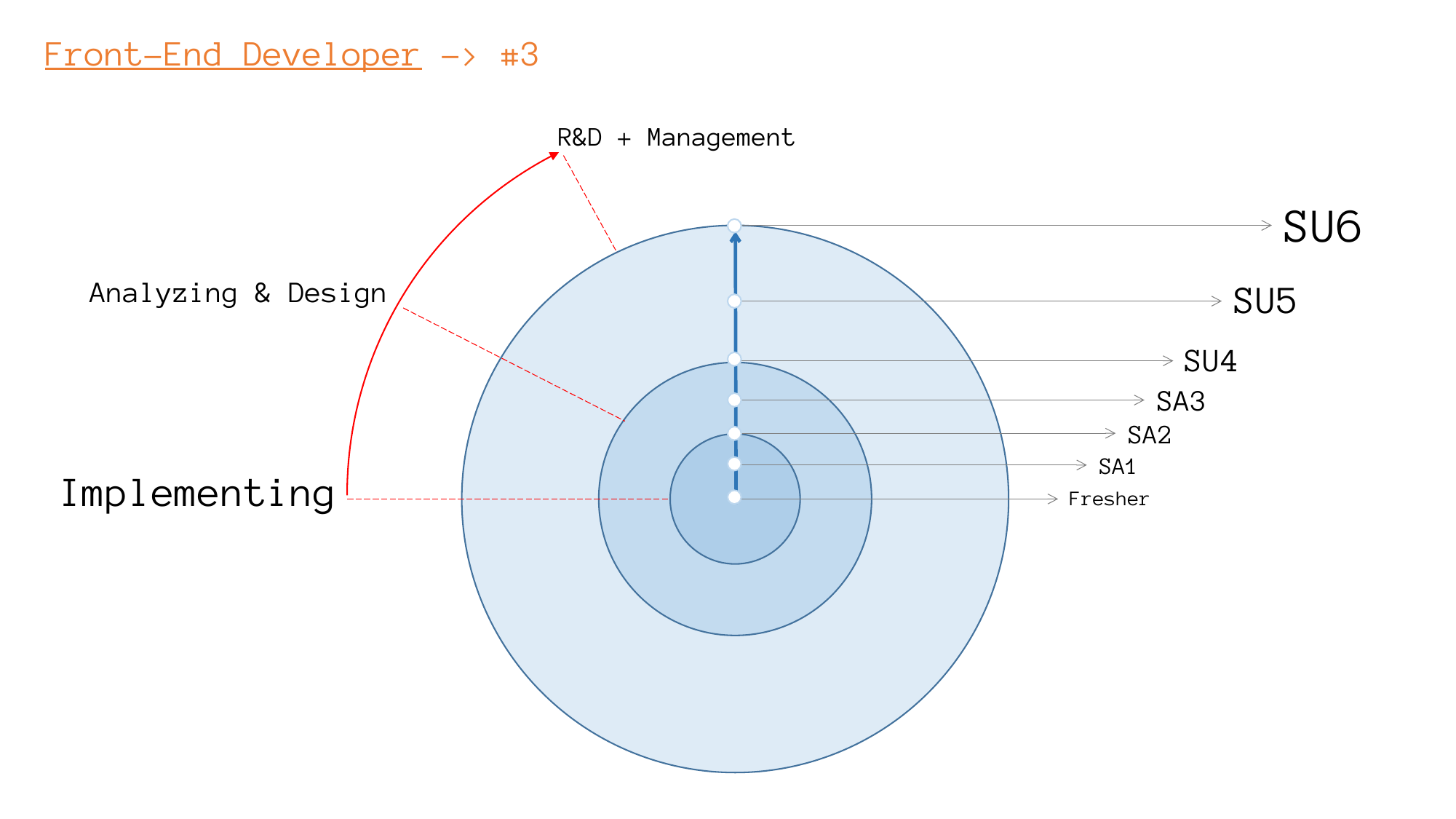

Front-End Developer -> #3

R&D + Management
SU6

Analyzing & Design
SU5

SU4

SA3

SA2

SA1

Implementing
Fresher